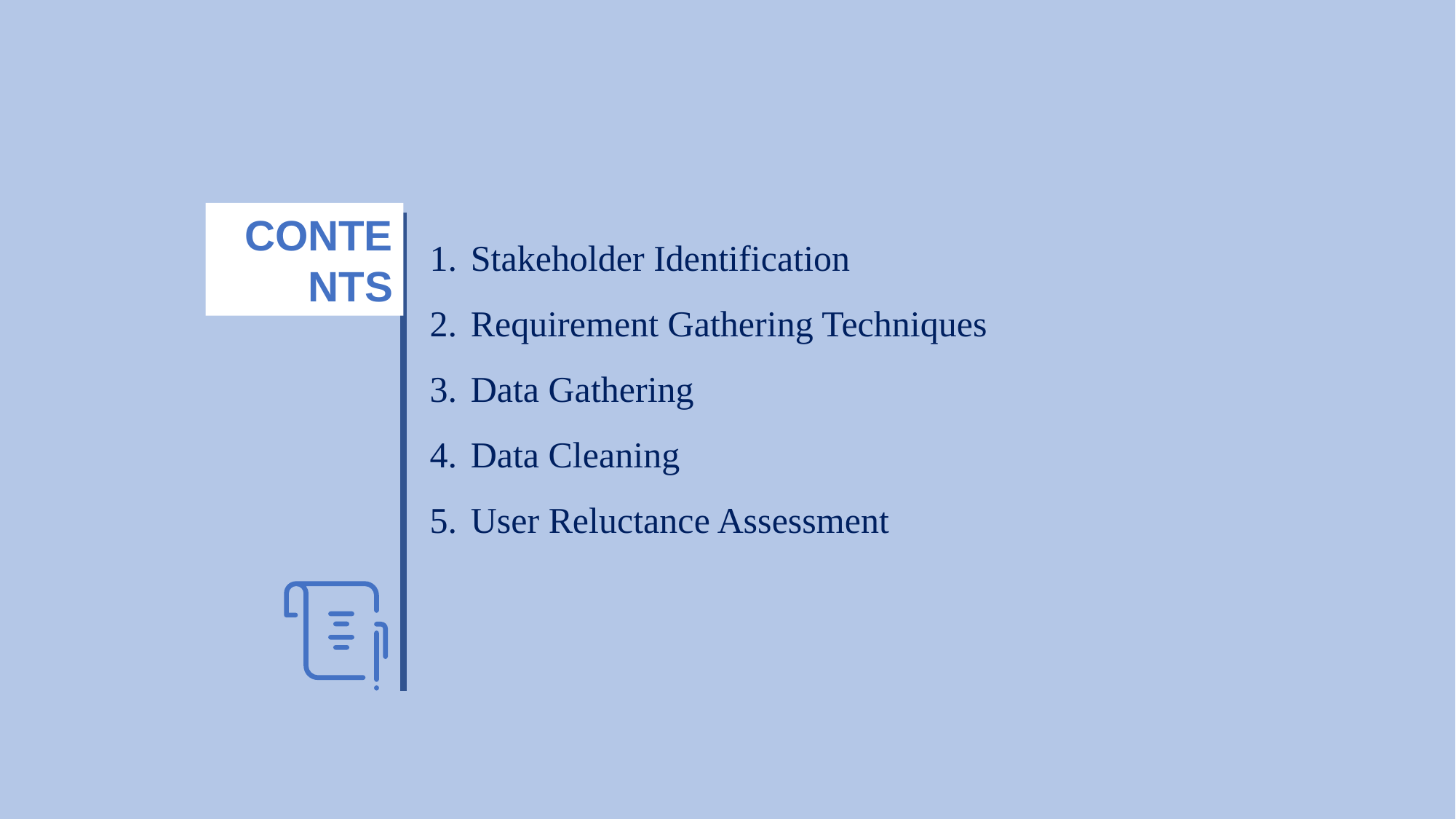

CONTENTS
Stakeholder Identification
Requirement Gathering Techniques
Data Gathering
Data Cleaning
User Reluctance Assessment